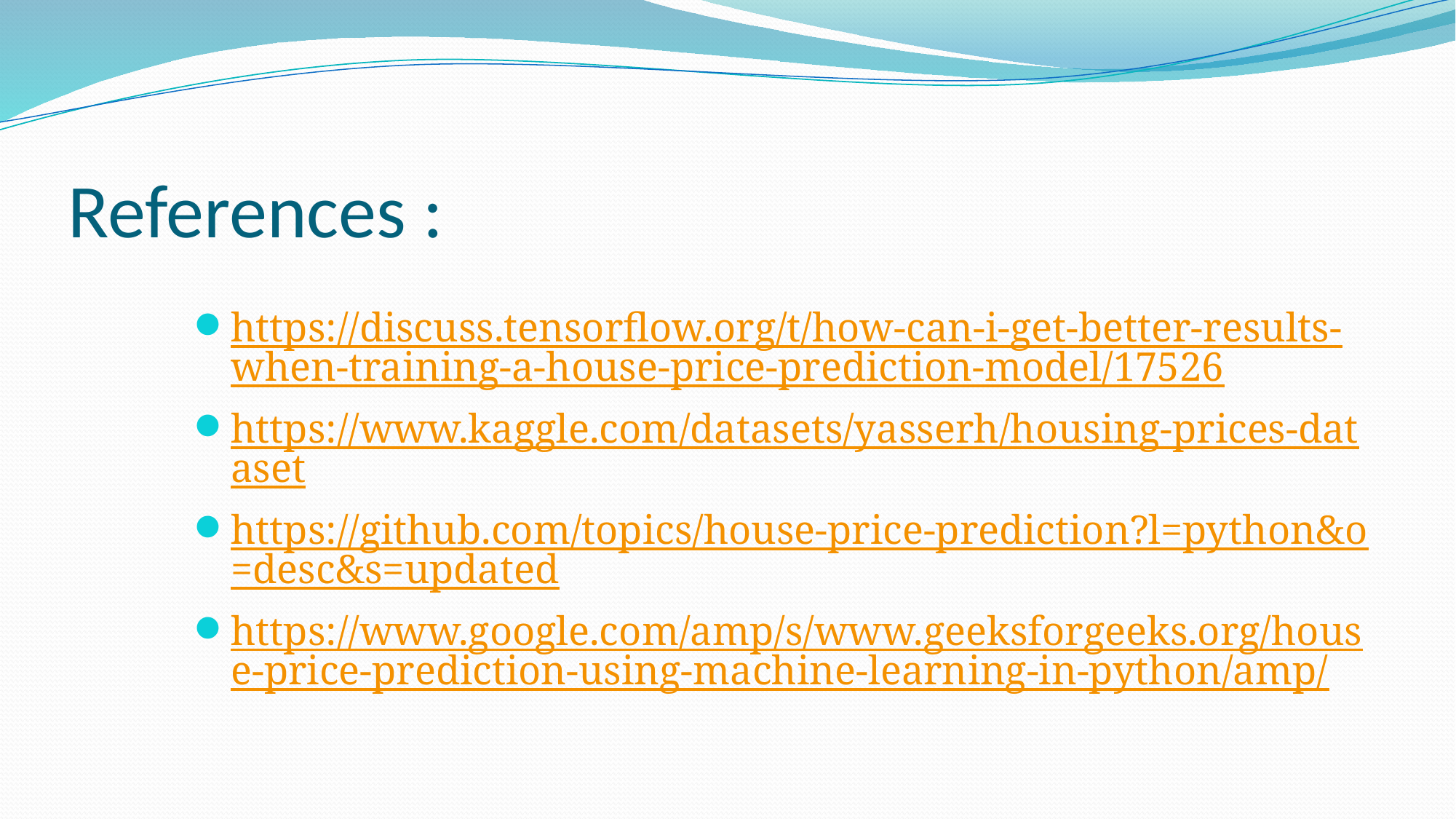

# References :
https://discuss.tensorflow.org/t/how-can-i-get-better-results-when-training-a-house-price-prediction-model/17526
https://www.kaggle.com/datasets/yasserh/housing-prices-dataset
https://github.com/topics/house-price-prediction?l=python&o=desc&s=updated
https://www.google.com/amp/s/www.geeksforgeeks.org/house-price-prediction-using-machine-learning-in-python/amp/